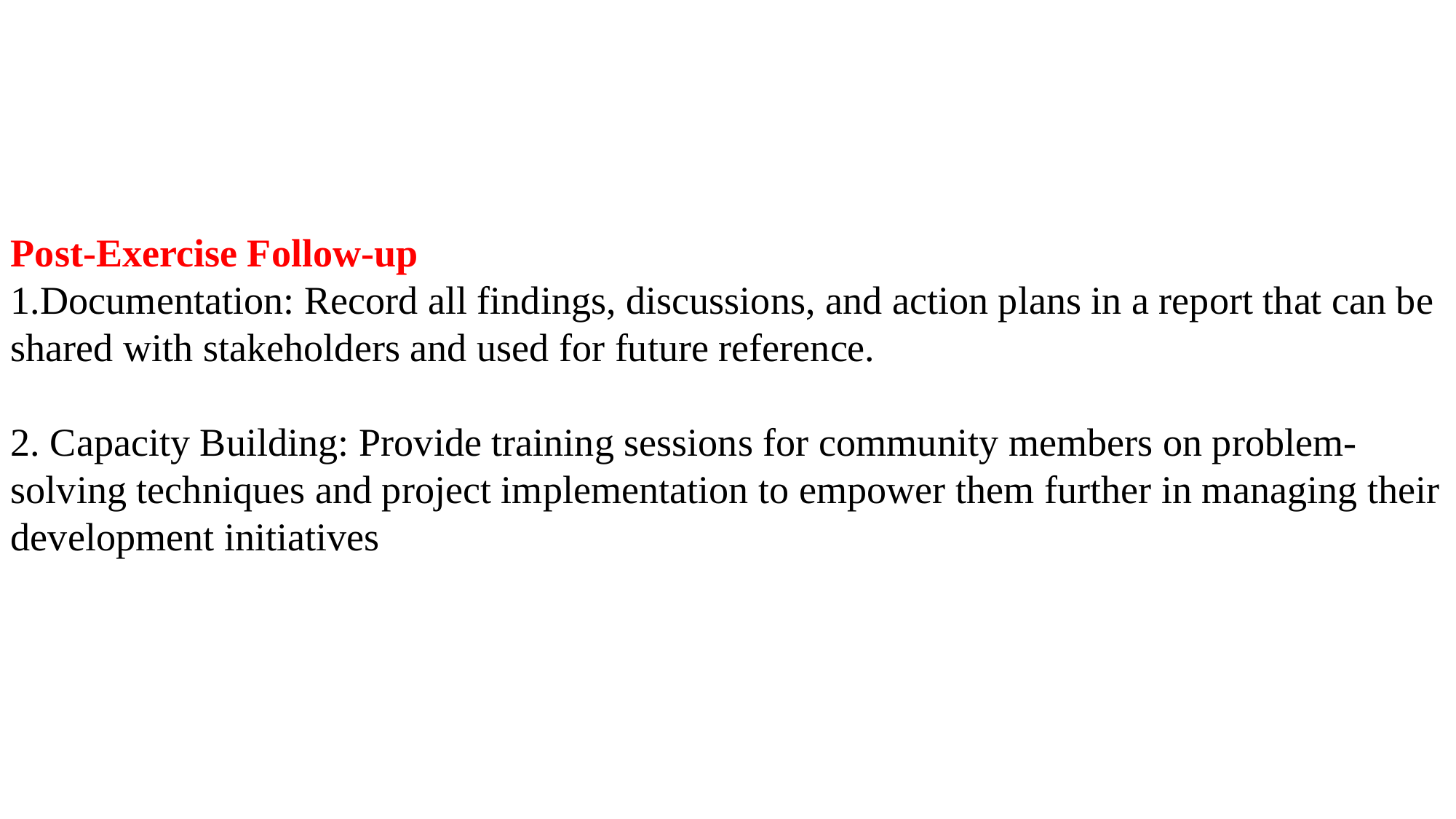

Post-Exercise Follow-up
Documentation: Record all findings, discussions, and action plans in a report that can be shared with stakeholders and used for future reference.

2. Capacity Building: Provide training sessions for community members on problem-solving techniques and project implementation to empower them further in managing their development initiatives